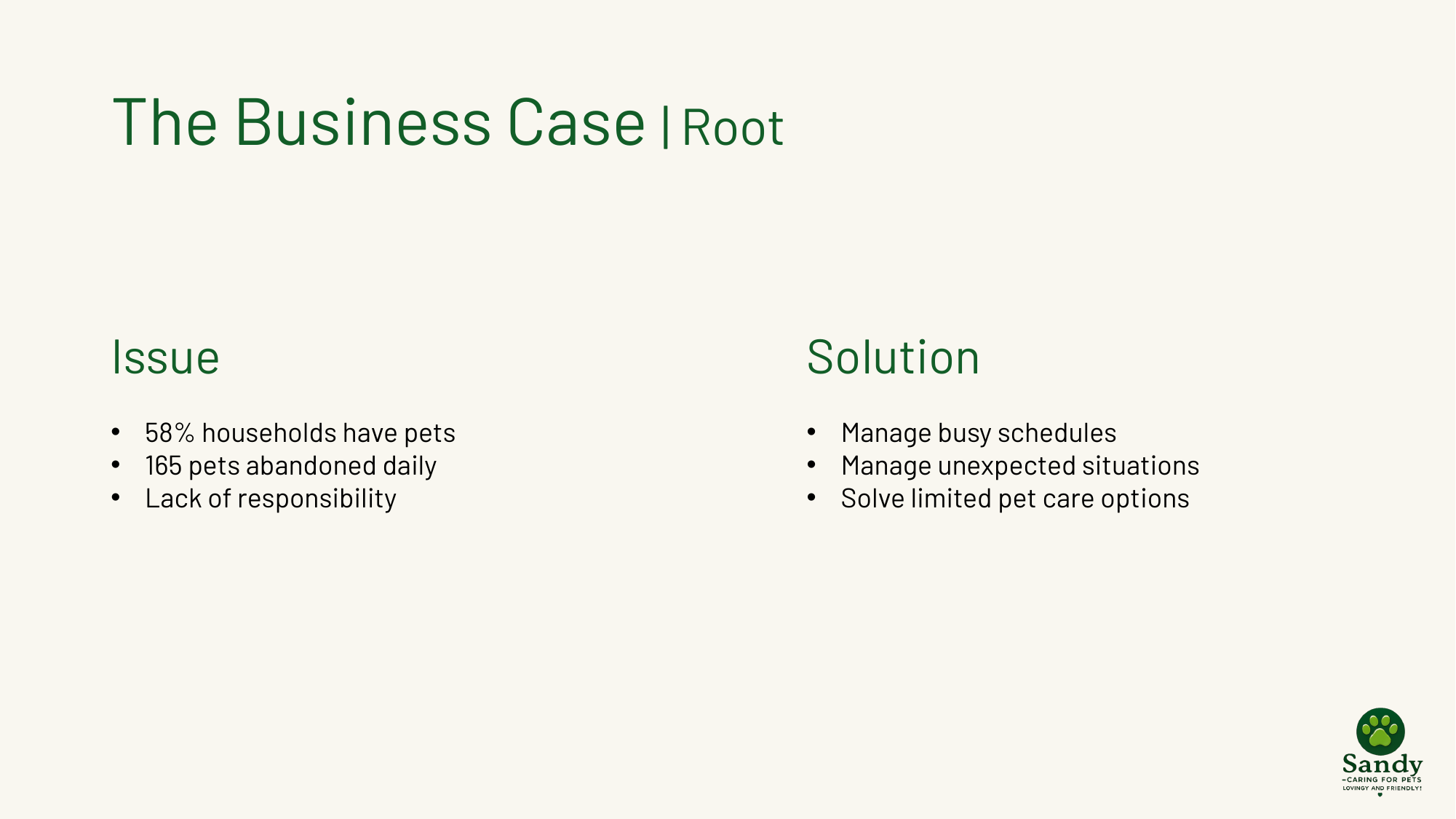

The Business Case | Root
Issue
Solution
58% households have pets
165 pets abandoned daily
Lack of responsibility

Manage busy schedules
Manage unexpected situations
Solve limited pet care options